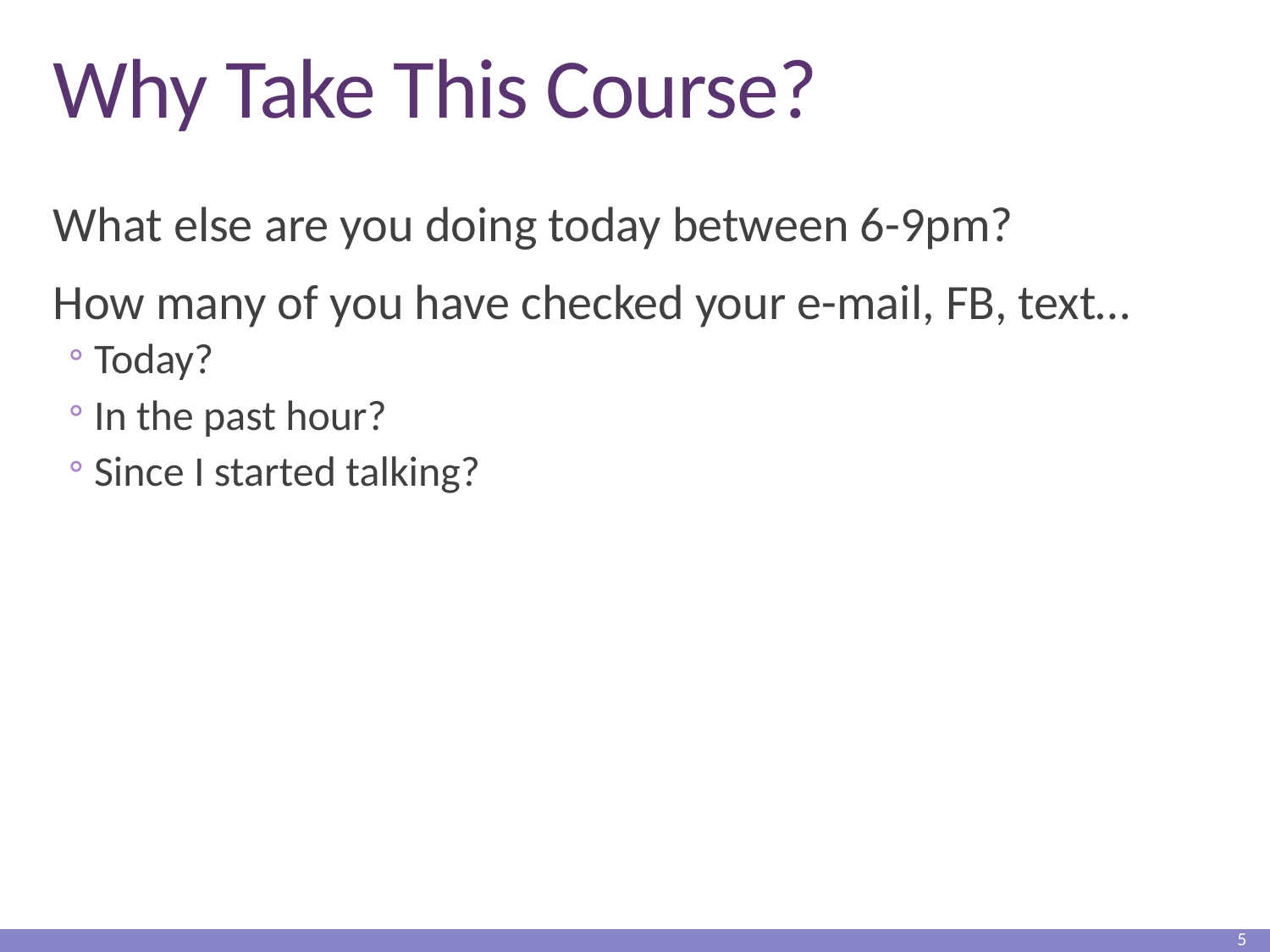

# Why Take This Course?
What else are you doing today between 6-9pm?
How many of you have checked your e-mail, FB, text…
Today?
In the past hour?
Since I started talking?
5